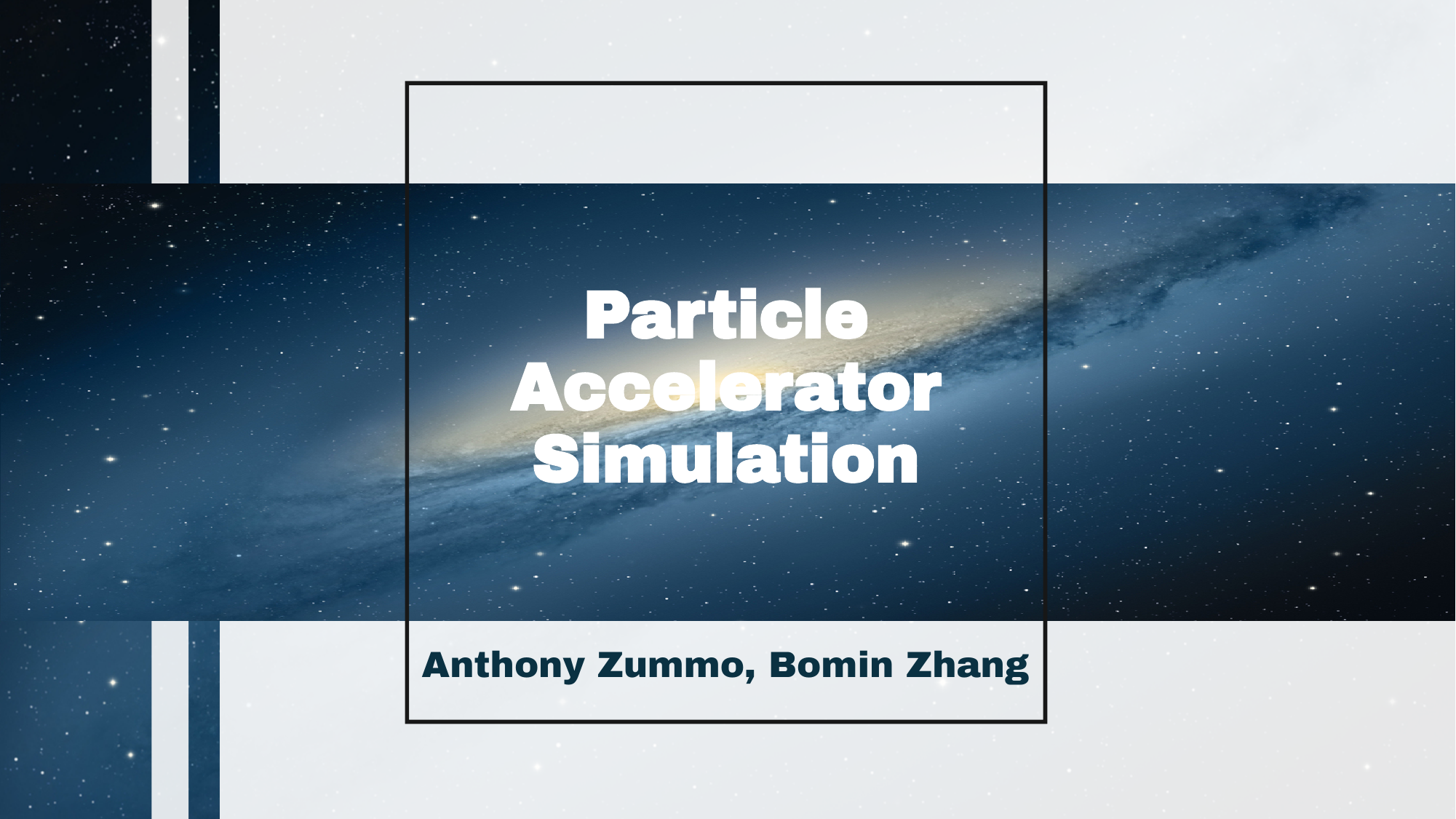

# Particle Accelerator Simulation
Anthony Zummo, Bomin Zhang